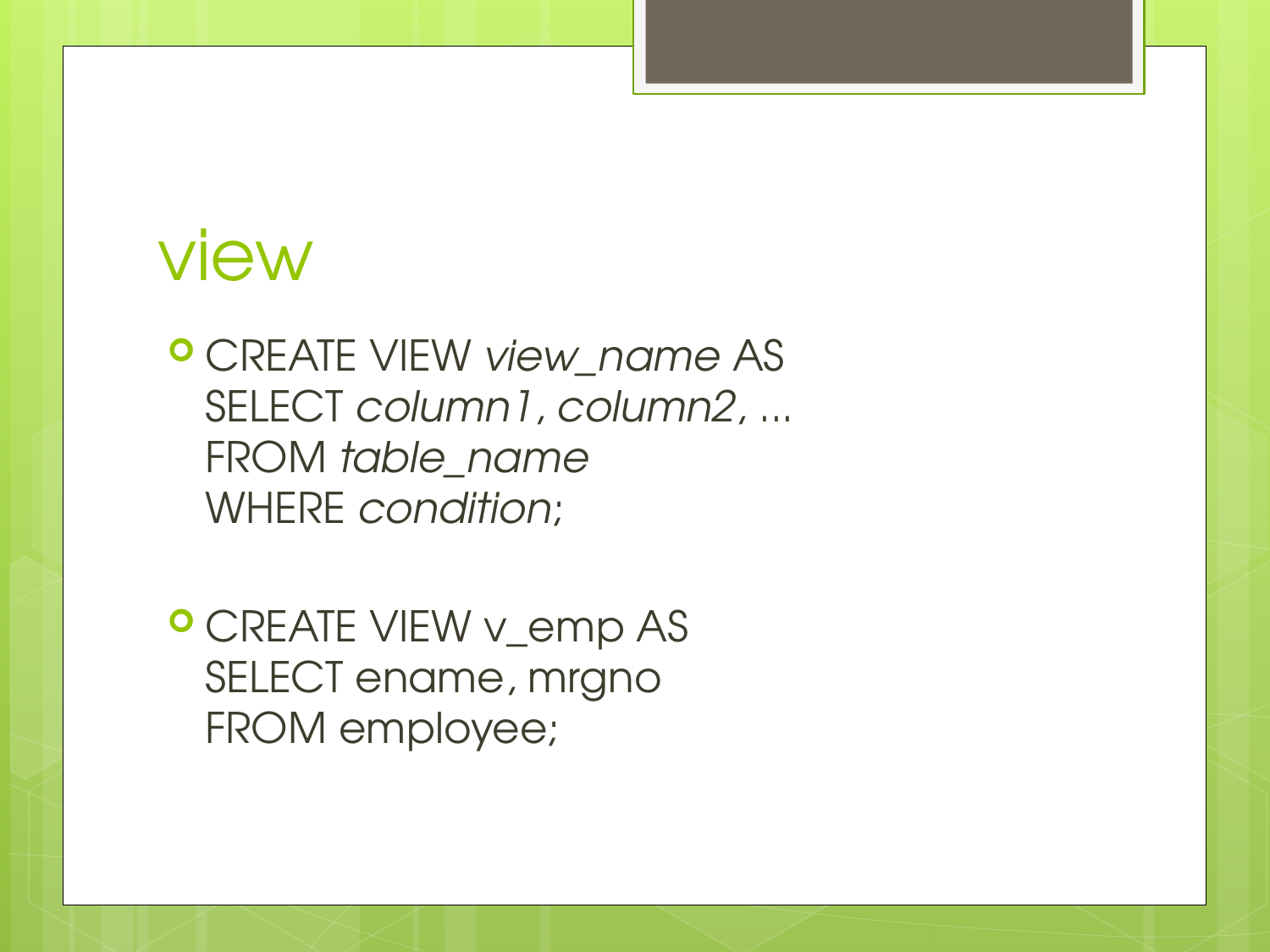

# view
CREATE VIEW view_name AS
SELECT column1, column2, ...
FROM table_name
WHERE condition;

CREATE VIEW v_emp AS
SELECT ename, mrgno
FROM employee;